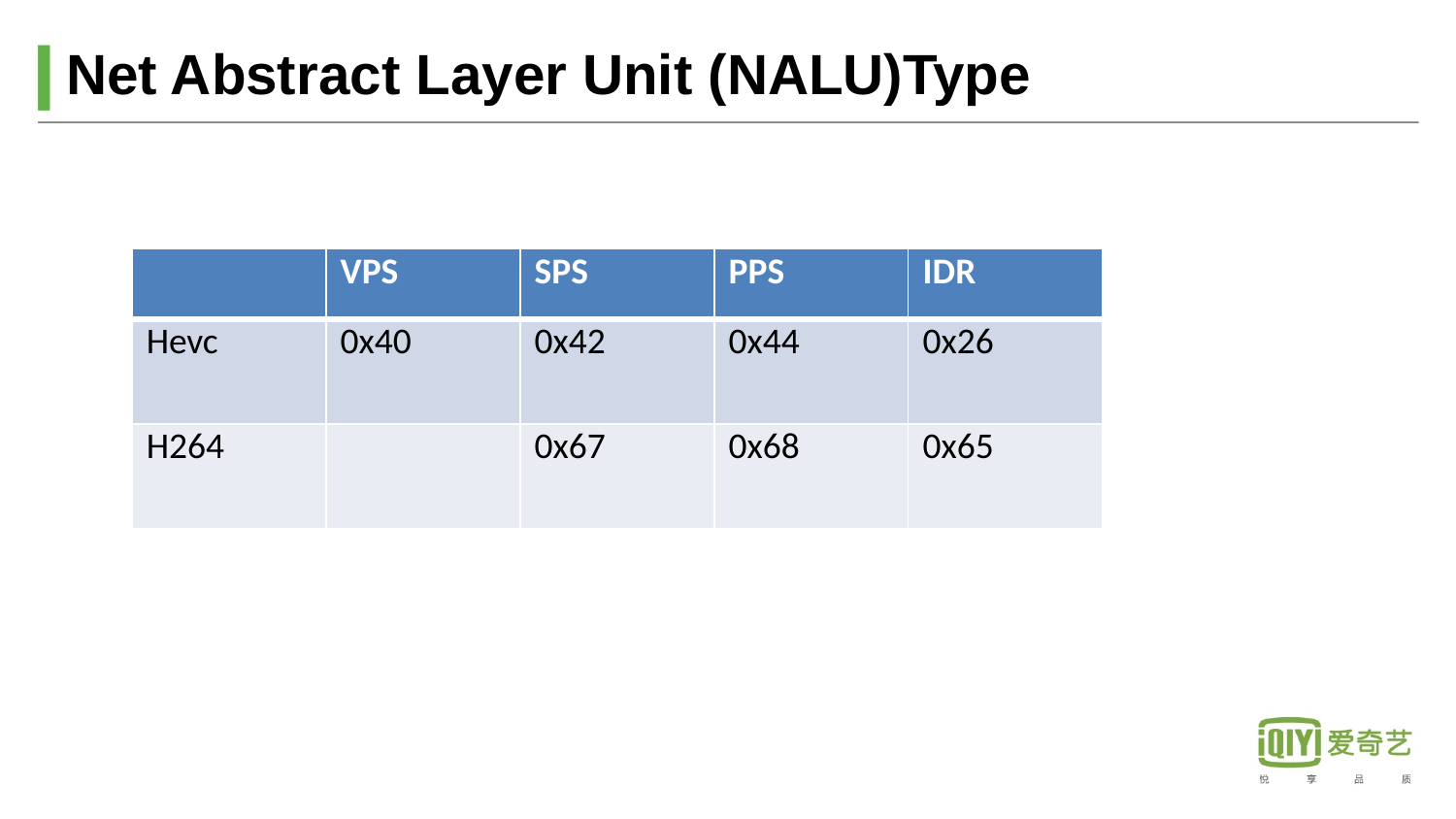

# Net Abstract Layer Unit (NALU)Type
|  | VPS | SPS | PPS | IDR |
| --- | --- | --- | --- | --- |
| Hevc | 0x40 | 0x42 | 0x44 | 0x26 |
| H264 |  | 0x67 | 0x68 | 0x65 |